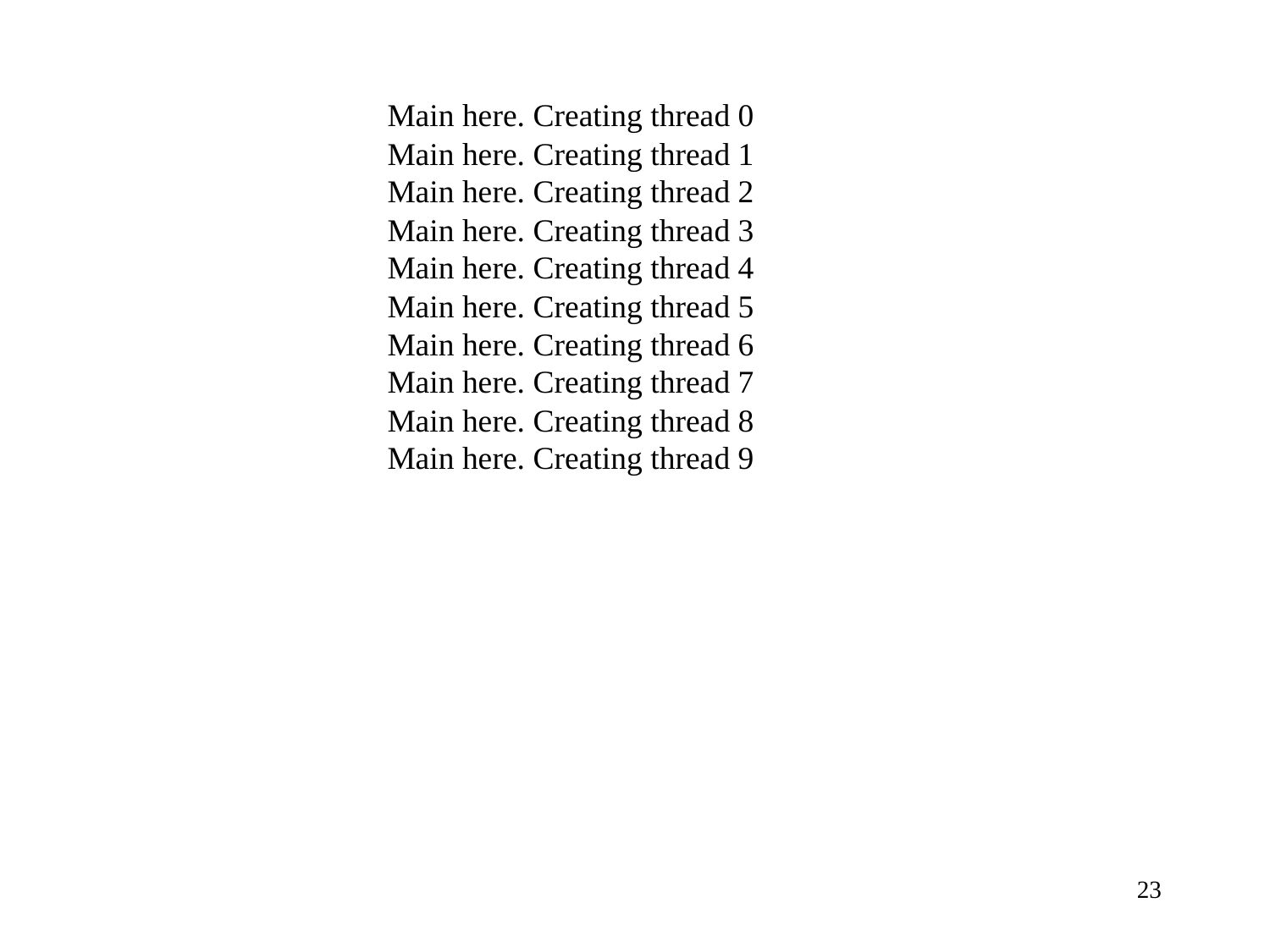

Main here. Creating thread 0
Main here. Creating thread 1
Main here. Creating thread 2
Main here. Creating thread 3
Main here. Creating thread 4
Main here. Creating thread 5
Main here. Creating thread 6
Main here. Creating thread 7
Main here. Creating thread 8
Main here. Creating thread 9
Hello World. Greetings from thread 6
Hello World. Greetings from thread 5
Hello World. Greetings from thread 7
Hello World. Greetings from thread 4
Hello World. Greetings from thread 8
Hello World. Greetings from thread 3
Hello World. Greetings from thread 9
Hello World. Greetings from thread 2
Hello World. Greetings from thread 1
Hello World. Greetings from thread 0

23